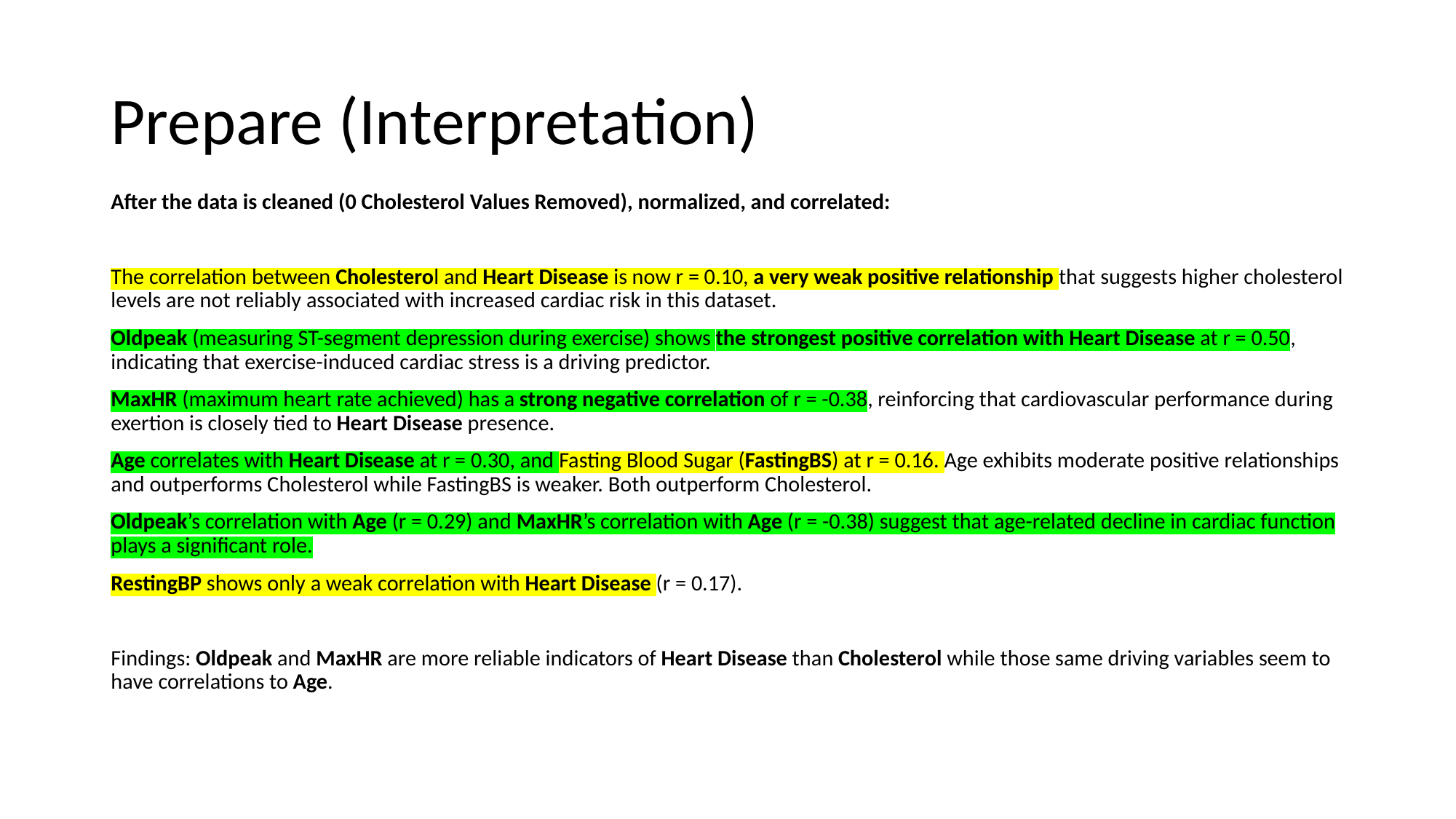

# Prepare (Interpretation)
After the data is cleaned (0 Cholesterol Values Removed), normalized, and correlated:

The correlation between Cholesterol and Heart Disease is now r = 0.10, a very weak positive relationship that suggests higher cholesterol levels are not reliably associated with increased cardiac risk in this dataset.
Oldpeak (measuring ST-segment depression during exercise) shows the strongest positive correlation with Heart Disease at r = 0.50, indicating that exercise-induced cardiac stress is a driving predictor.
MaxHR (maximum heart rate achieved) has a strong negative correlation of r = -0.38, reinforcing that cardiovascular performance during exertion is closely tied to Heart Disease presence.
Age correlates with Heart Disease at r = 0.30, and Fasting Blood Sugar (FastingBS) at r = 0.16. Age exhibits moderate positive relationships and outperforms Cholesterol while FastingBS is weaker. Both outperform Cholesterol.
Oldpeak’s correlation with Age (r = 0.29) and MaxHR’s correlation with Age (r = -0.38) suggest that age-related decline in cardiac function plays a significant role.
RestingBP shows only a weak correlation with Heart Disease (r = 0.17).

Findings: Oldpeak and MaxHR are more reliable indicators of Heart Disease than Cholesterol while those same driving variables seem to have correlations to Age.